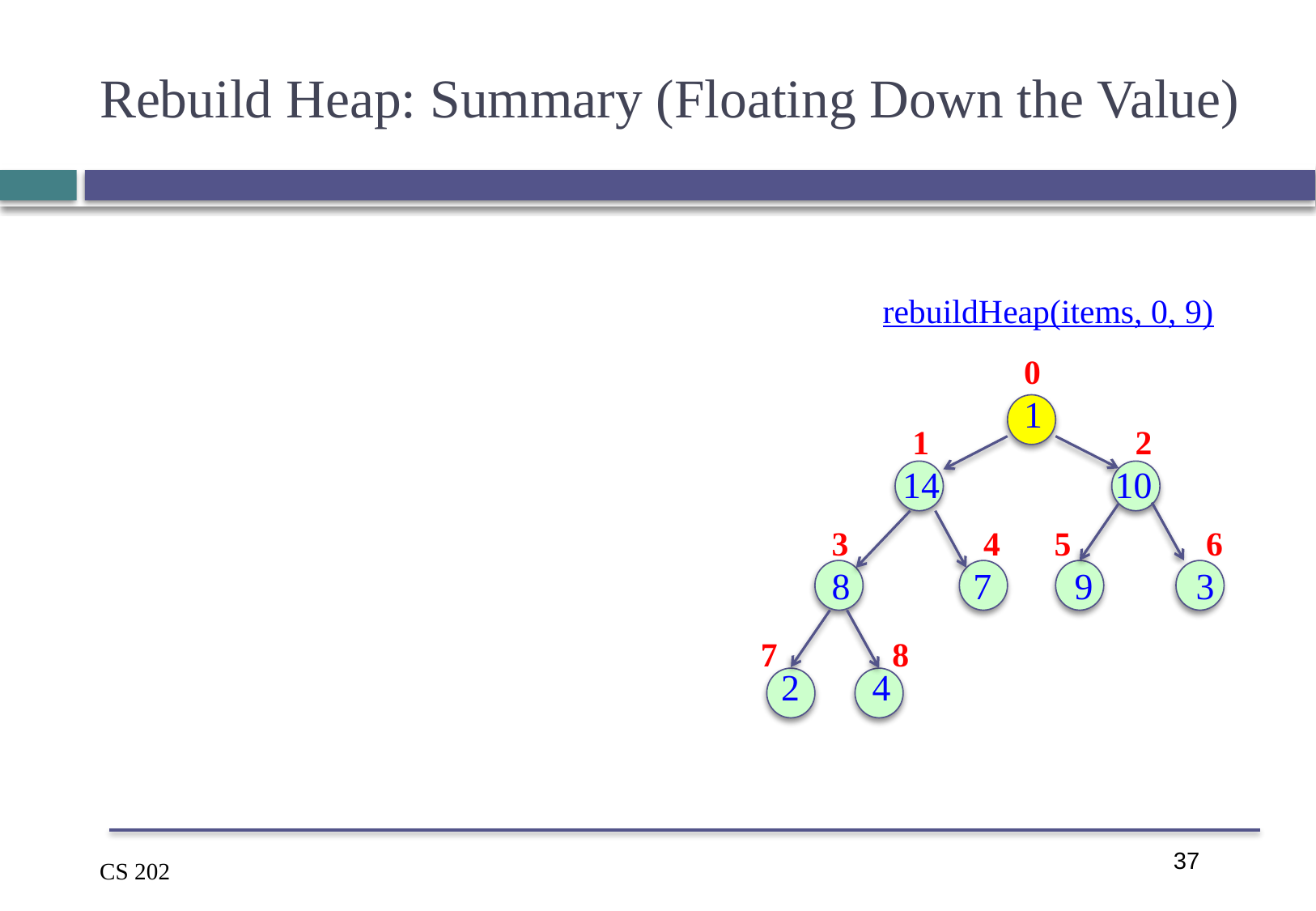

# Rebuild Heap: Summary (Floating Down the Value)
rebuildHeap(items, 0, 9)
0
1

1
2
14
10

3
4
5
6
8
7
9
3

7
8
2
4